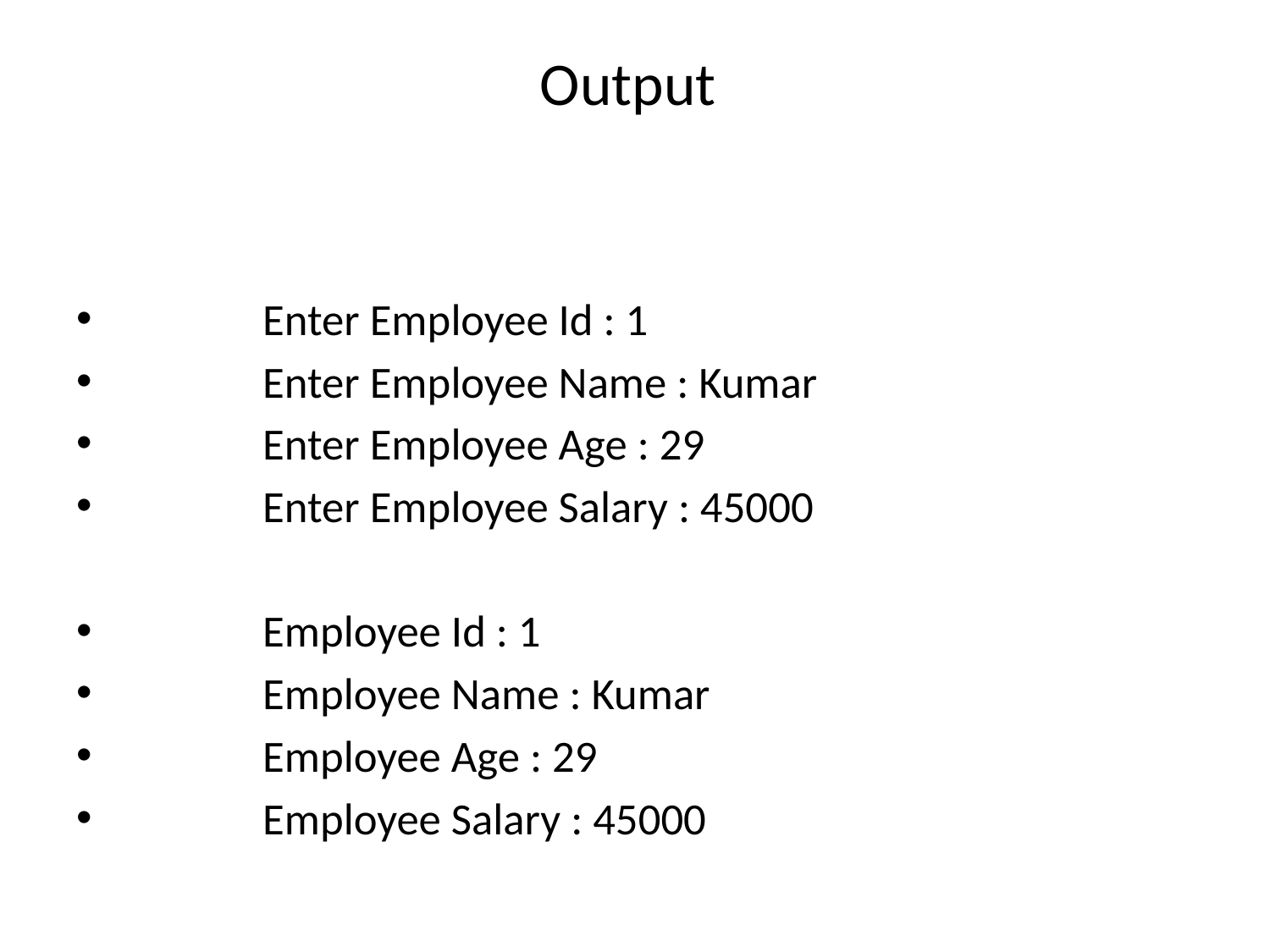

# Output

              Enter Employee Id : 1
              Enter Employee Name : Kumar
              Enter Employee Age : 29
              Enter Employee Salary : 45000

              Employee Id : 1
              Employee Name : Kumar
              Employee Age : 29
              Employee Salary : 45000